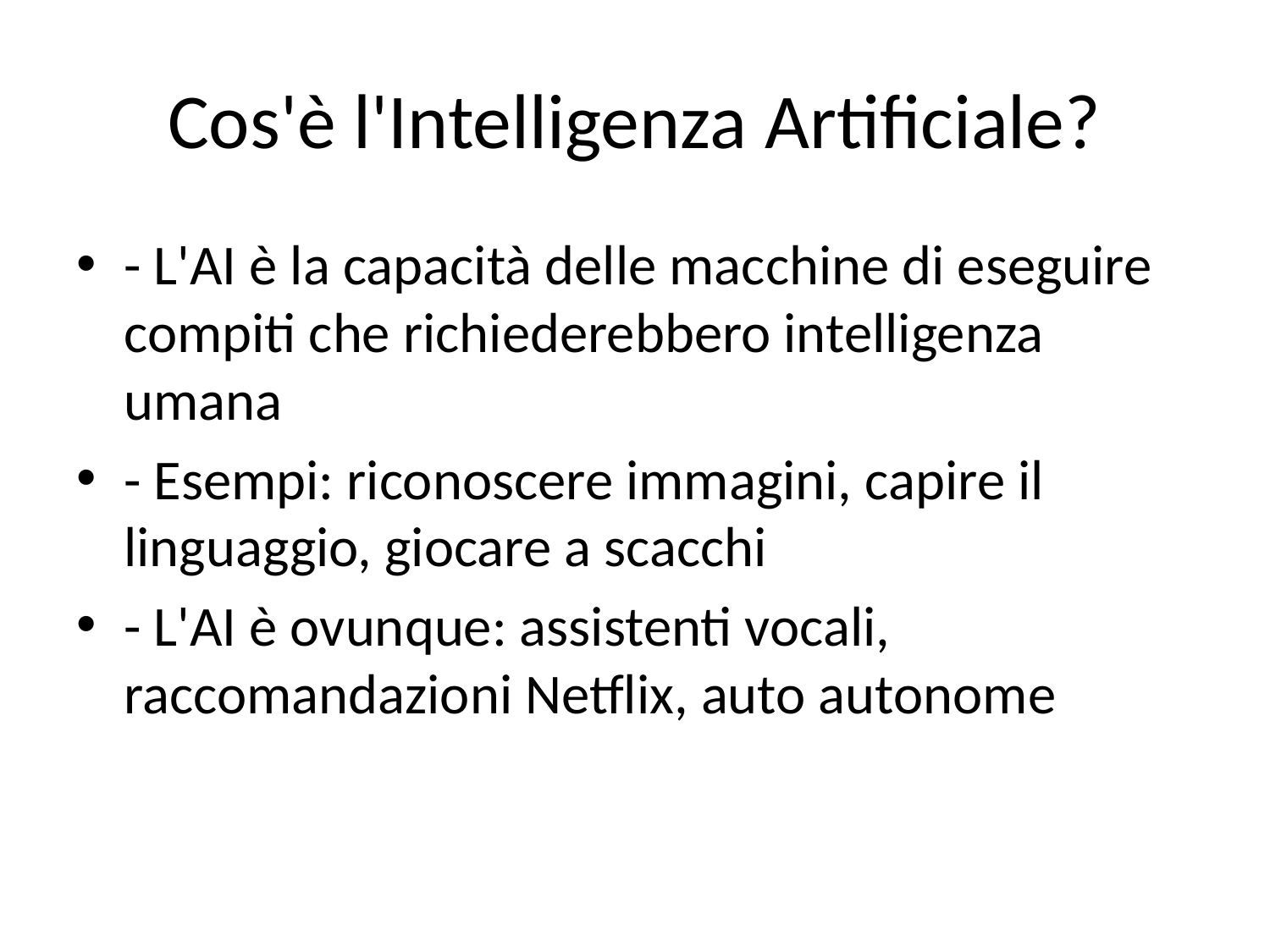

# Cos'è l'Intelligenza Artificiale?
- L'AI è la capacità delle macchine di eseguire compiti che richiederebbero intelligenza umana
- Esempi: riconoscere immagini, capire il linguaggio, giocare a scacchi
- L'AI è ovunque: assistenti vocali, raccomandazioni Netflix, auto autonome